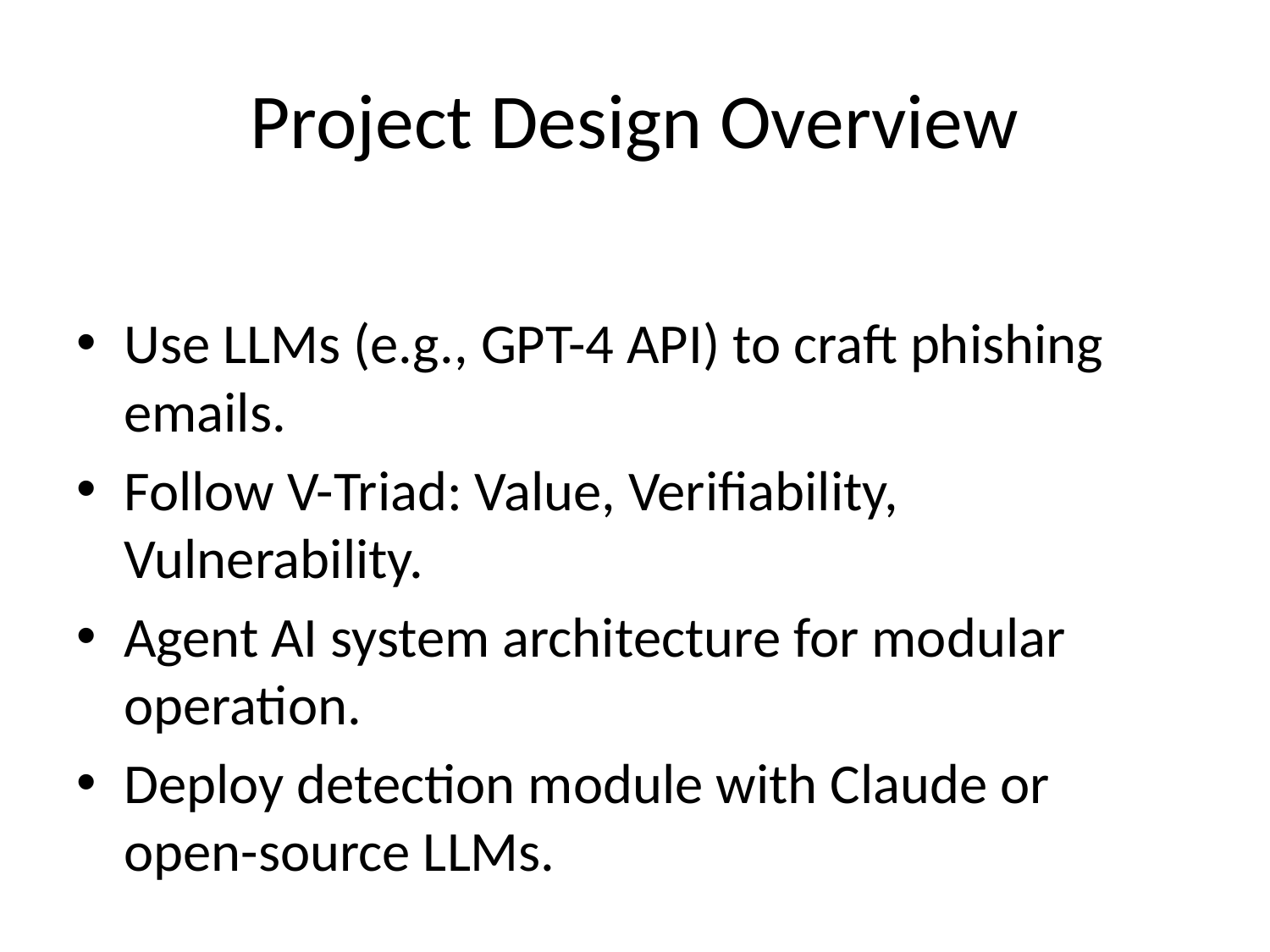

# Project Design Overview

Use LLMs (e.g., GPT-4 API) to craft phishing emails.
Follow V-Triad: Value, Verifiability, Vulnerability.
Agent AI system architecture for modular operation.
Deploy detection module with Claude or open-source LLMs.